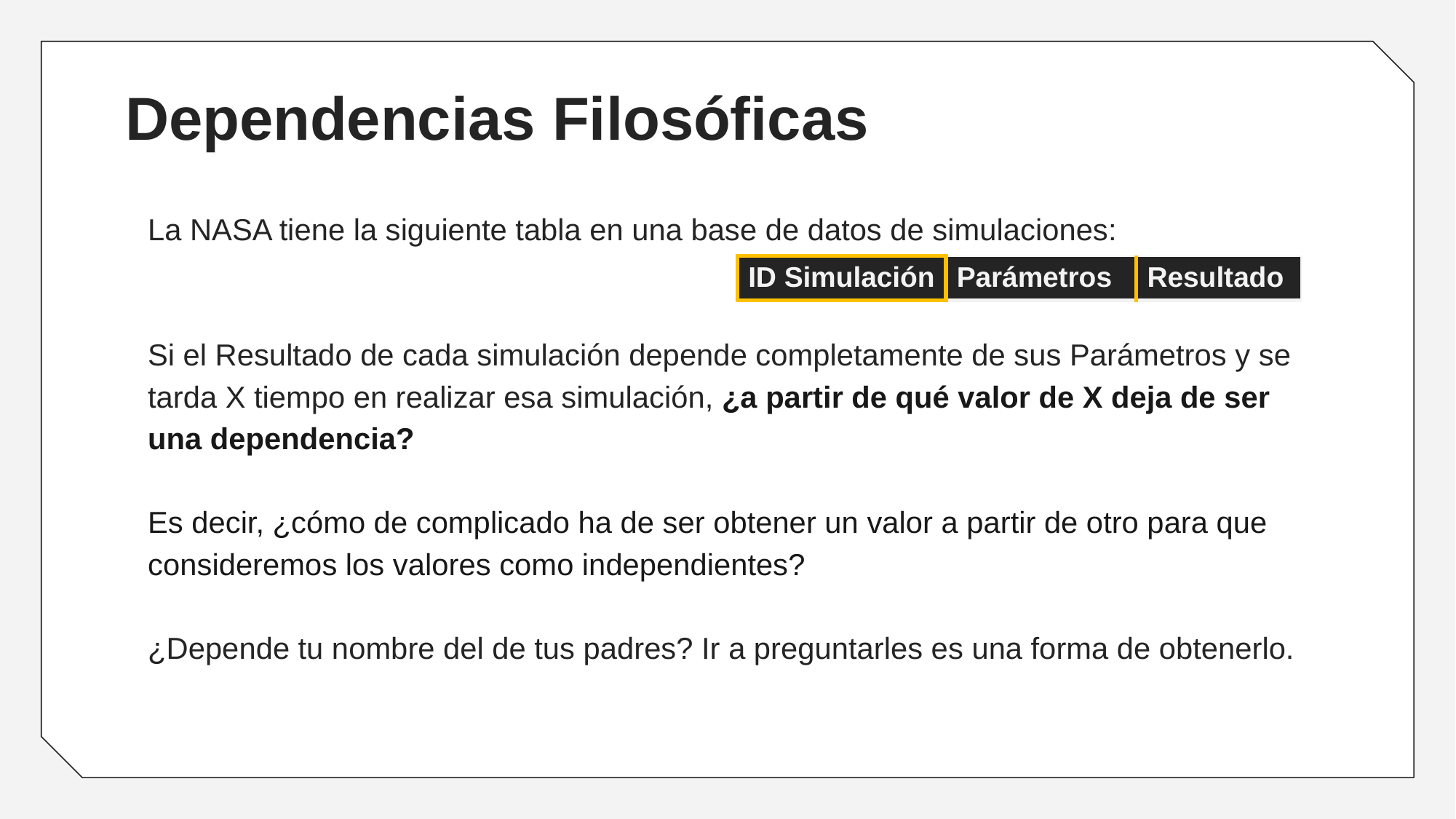

# Dependencias Filosóficas
La NASA tiene la siguiente tabla en una base de datos de simulaciones:

Si el Resultado de cada simulación depende completamente de sus Parámetros y se tarda X tiempo en realizar esa simulación, ¿a partir de qué valor de X deja de ser una dependencia?

Es decir, ¿cómo de complicado ha de ser obtener un valor a partir de otro para que consideremos los valores como independientes?

¿Depende tu nombre del de tus padres? Ir a preguntarles es una forma de obtenerlo.
| ID Simulación | Parámetros | Resultado |
| --- | --- | --- |